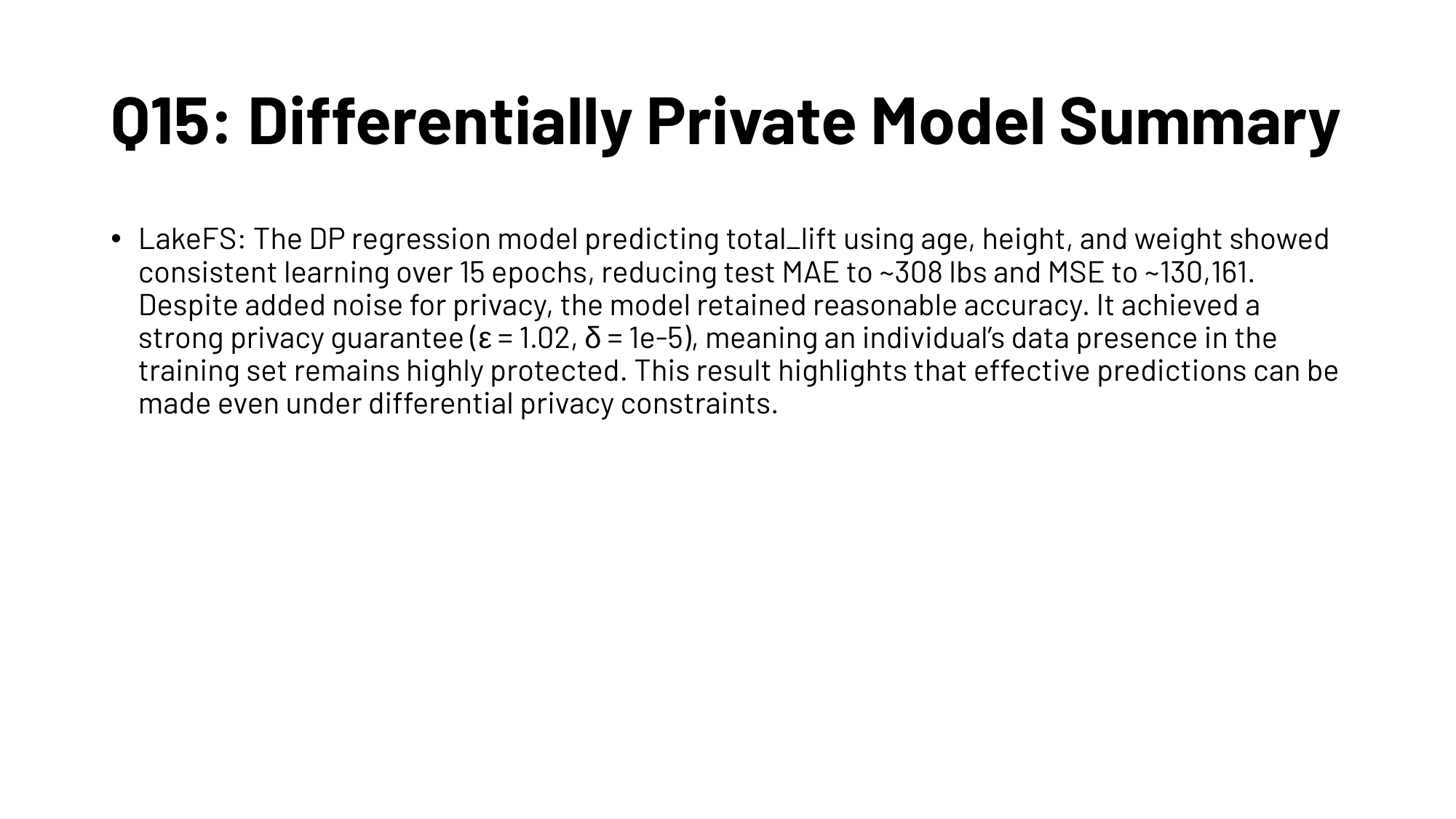

# Q15: Differentially Private Model Summary
LakeFS: The DP regression model predicting total_lift using age, height, and weight showed consistent learning over 15 epochs, reducing test MAE to ~308 lbs and MSE to ~130,161. Despite added noise for privacy, the model retained reasonable accuracy. It achieved a strong privacy guarantee (ε = 1.02, δ = 1e-5), meaning an individual’s data presence in the training set remains highly protected. This result highlights that effective predictions can be made even under differential privacy constraints.